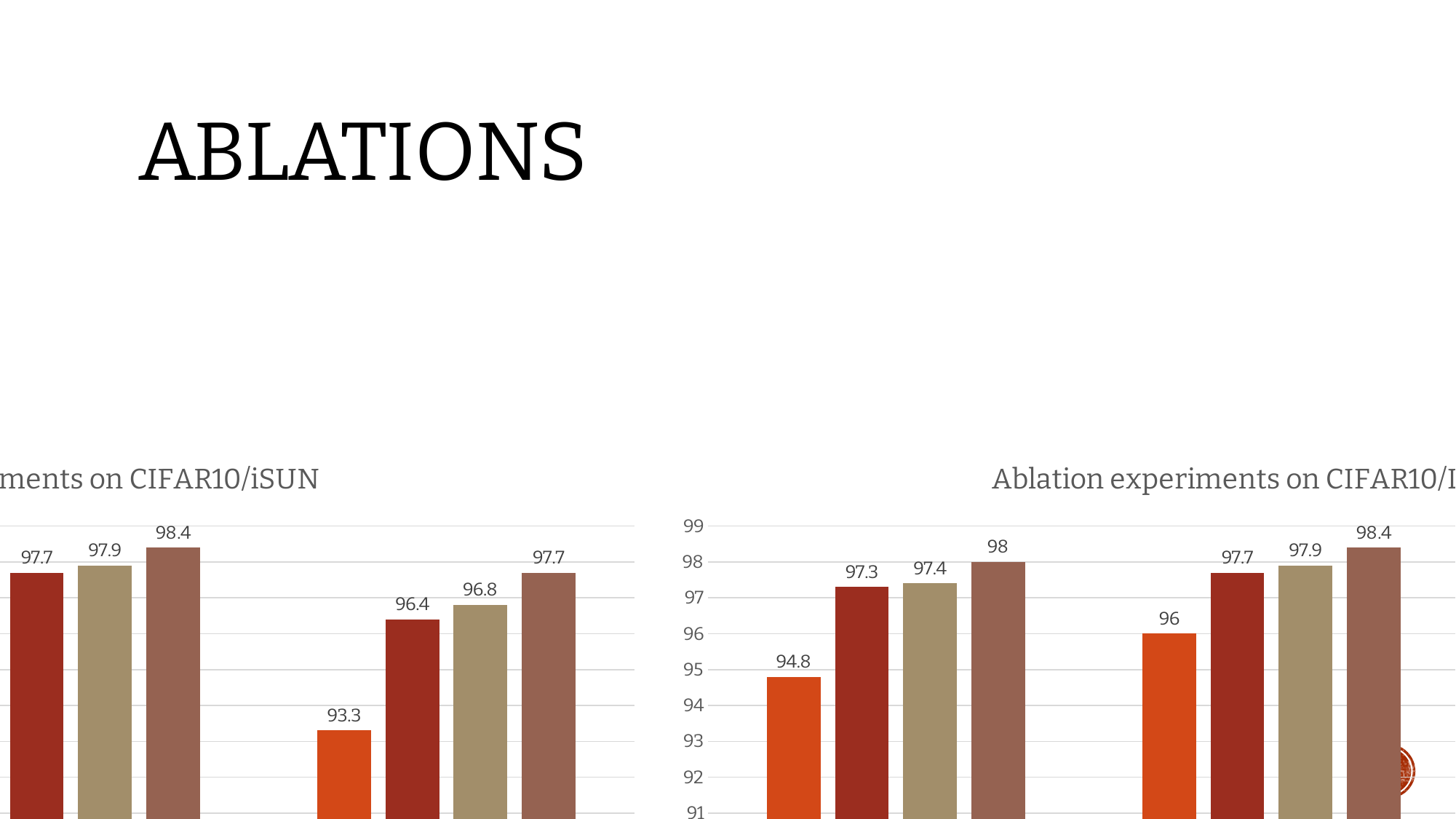

# Ablations

### Chart: Ablation experiments on CIFAR10/iSUN

| Category | Dirichlet | Dirichlet + Perturb | Dirichlet + Smooth | Dirichlet + Perturb + Smooth |
|---|---|---|---|---|
| AUROC | 94.8 | 97.3 | 97.4 | 98.0 |
| AUPR In | 96.0 | 97.7 | 97.9 | 98.4 |
| AUPR Out | 93.3 | 96.4 | 96.8 | 97.7 |

### Chart: Ablation experiments on CIFAR10/LSUN

| Category | Dirichlet | Dirichlet + Perturb | Dirichlet + Smooth | Dirichlet + Perturb + Smooth |
|---|---|---|---|---|
| AUROC | 94.8 | 97.3 | 97.4 | 98.0 |
| AUPR In | 96.0 | 97.7 | 97.9 | 98.4 |
| AUPR Out | 93.3 | 96.4 | 96.8 | 97.7 |